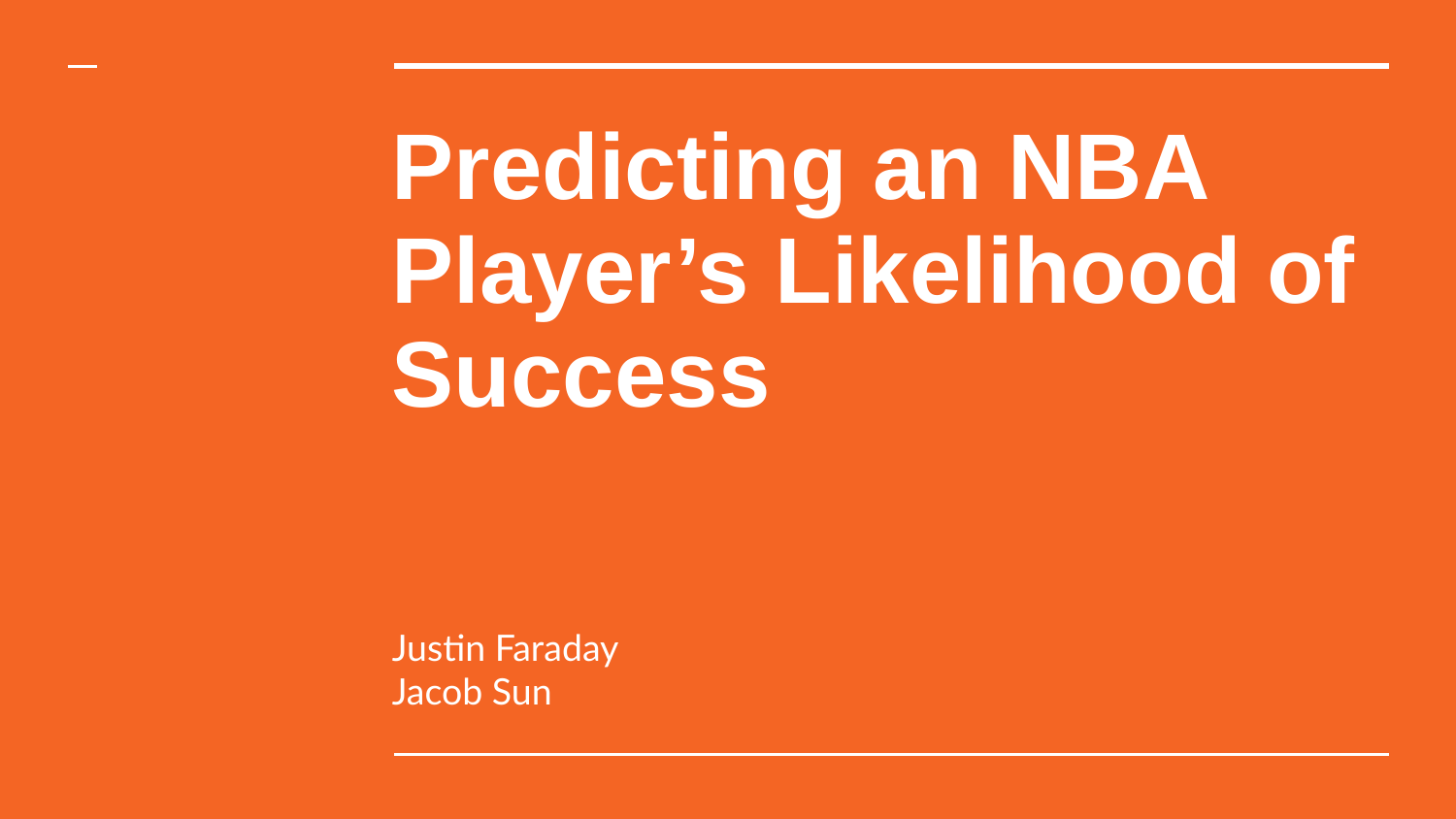

# Predicting an NBA Player’s Likelihood of Success
Justin Faraday
Jacob Sun